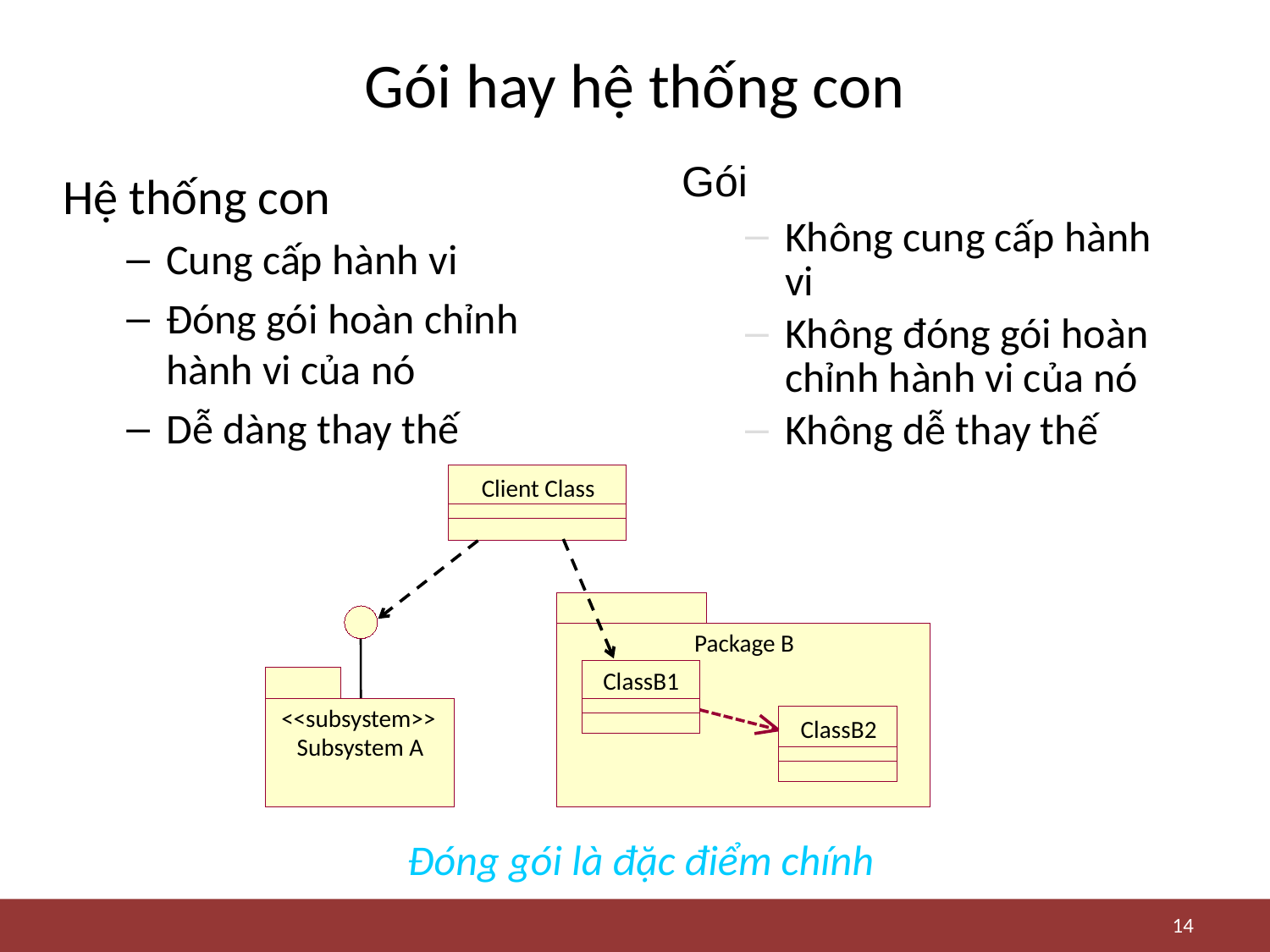

# Gói hay hệ thống con
Gói
Không cung cấp hành vi
Không đóng gói hoàn chỉnh hành vi của nó
Không dễ thay thế
Hệ thống con
Cung cấp hành vi
Đóng gói hoàn chỉnh hành vi của nó
Dễ dàng thay thế

Client Class

Package B

ClassB1

<<subsystem>>

ClassB2

Subsystem A

Đóng gói là đặc điểm chính
14